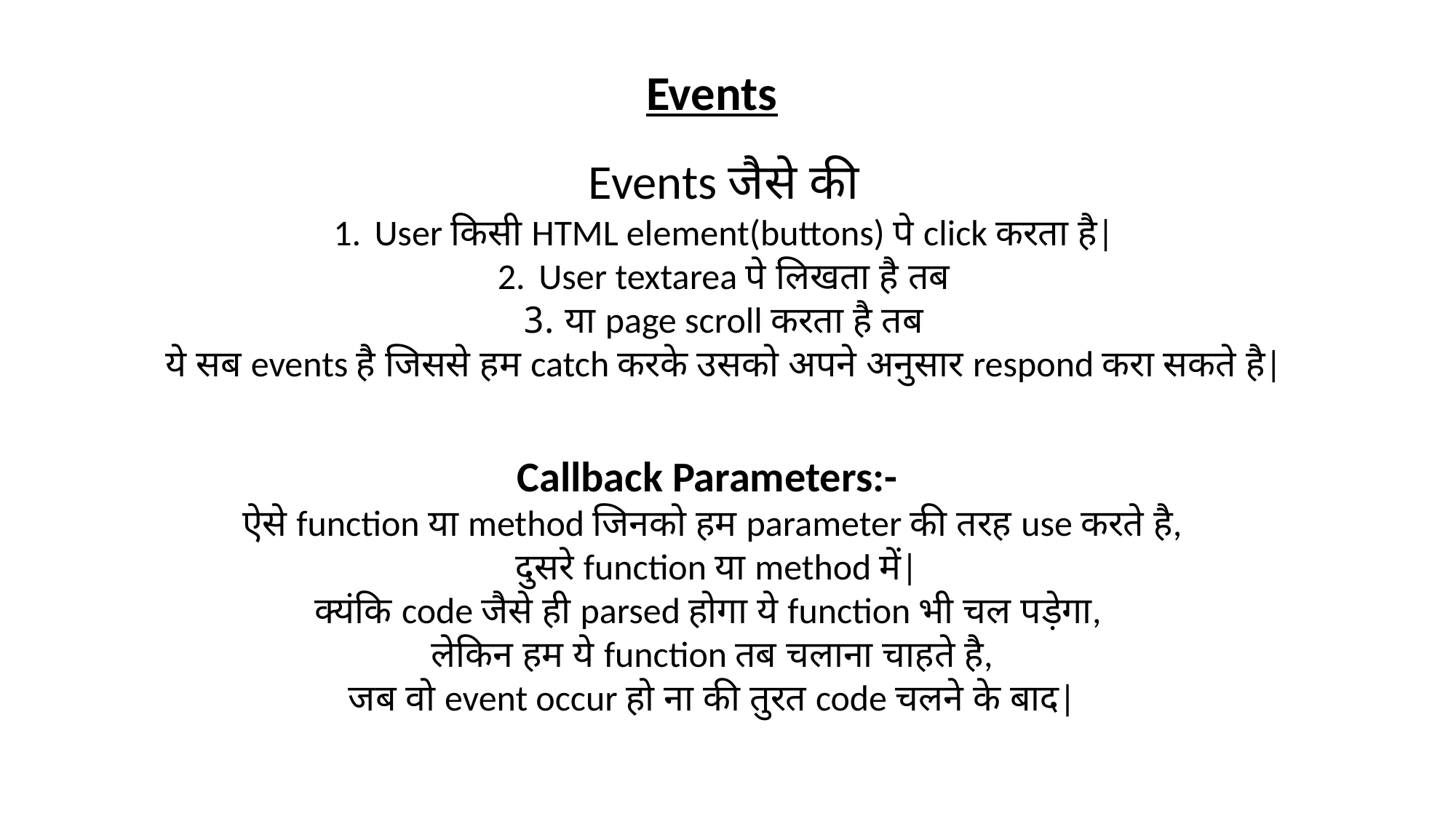

Events
Events जैसे की
User किसी HTML element(buttons) पे click करता है|
User textarea पे लिखता है तब
या page scroll करता है तब
ये सब events है जिससे हम catch करके उसको अपने अनुसार respond करा सकते है|
Callback Parameters:-
ऐसे function या method जिनको हम parameter की तरह use करते है,
 दुसरे function या method में|
क्यंकि code जैसे ही parsed होगा ये function भी चल पड़ेगा,
लेकिन हम ये function तब चलाना चाहते है,
जब वो event occur हो ना की तुरत code चलने के बाद|